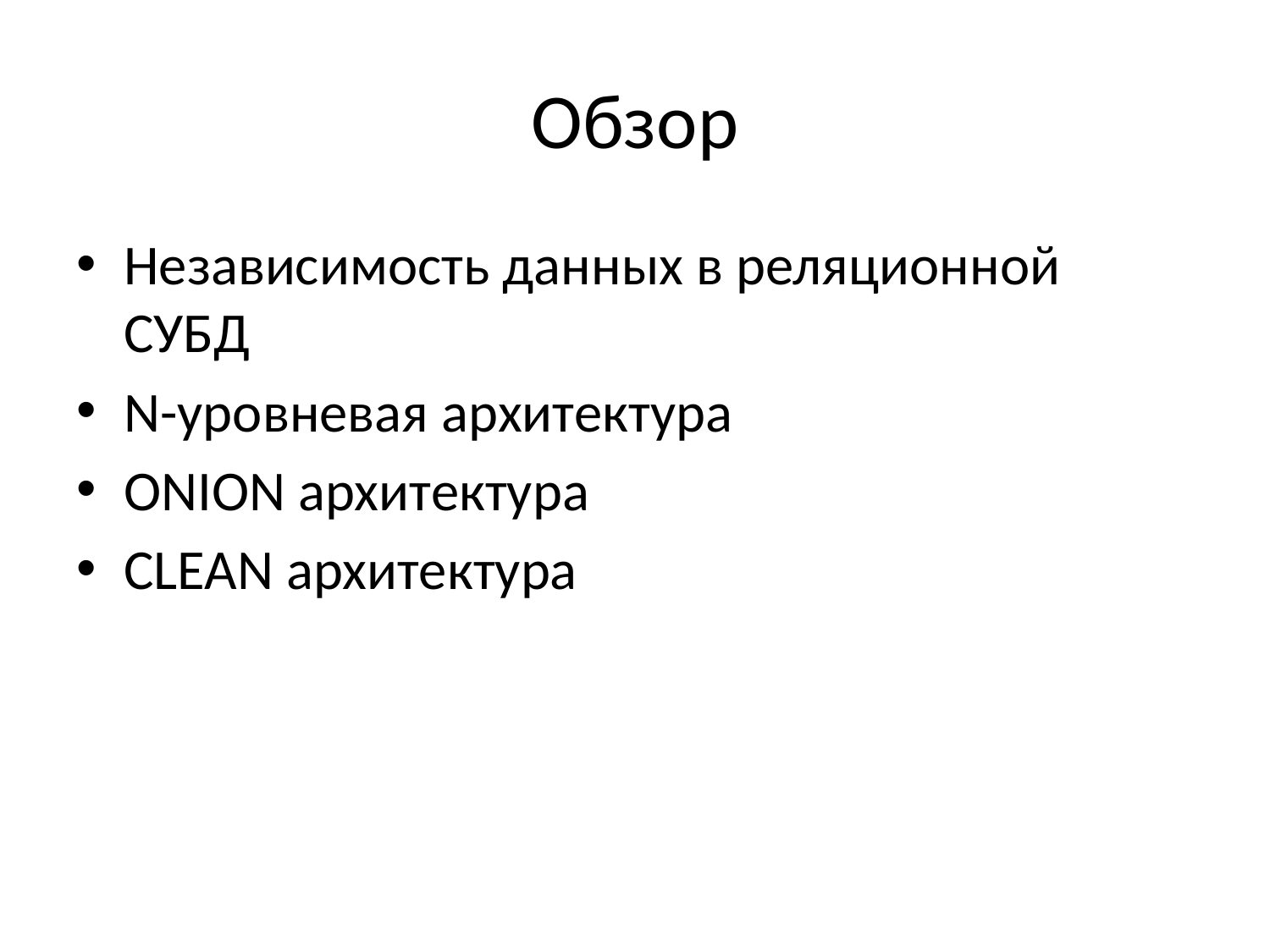

# Обзор
Независимость данных в реляционной СУБД
N-уровневая архитектура
ONION архитектура
CLEAN архитектура